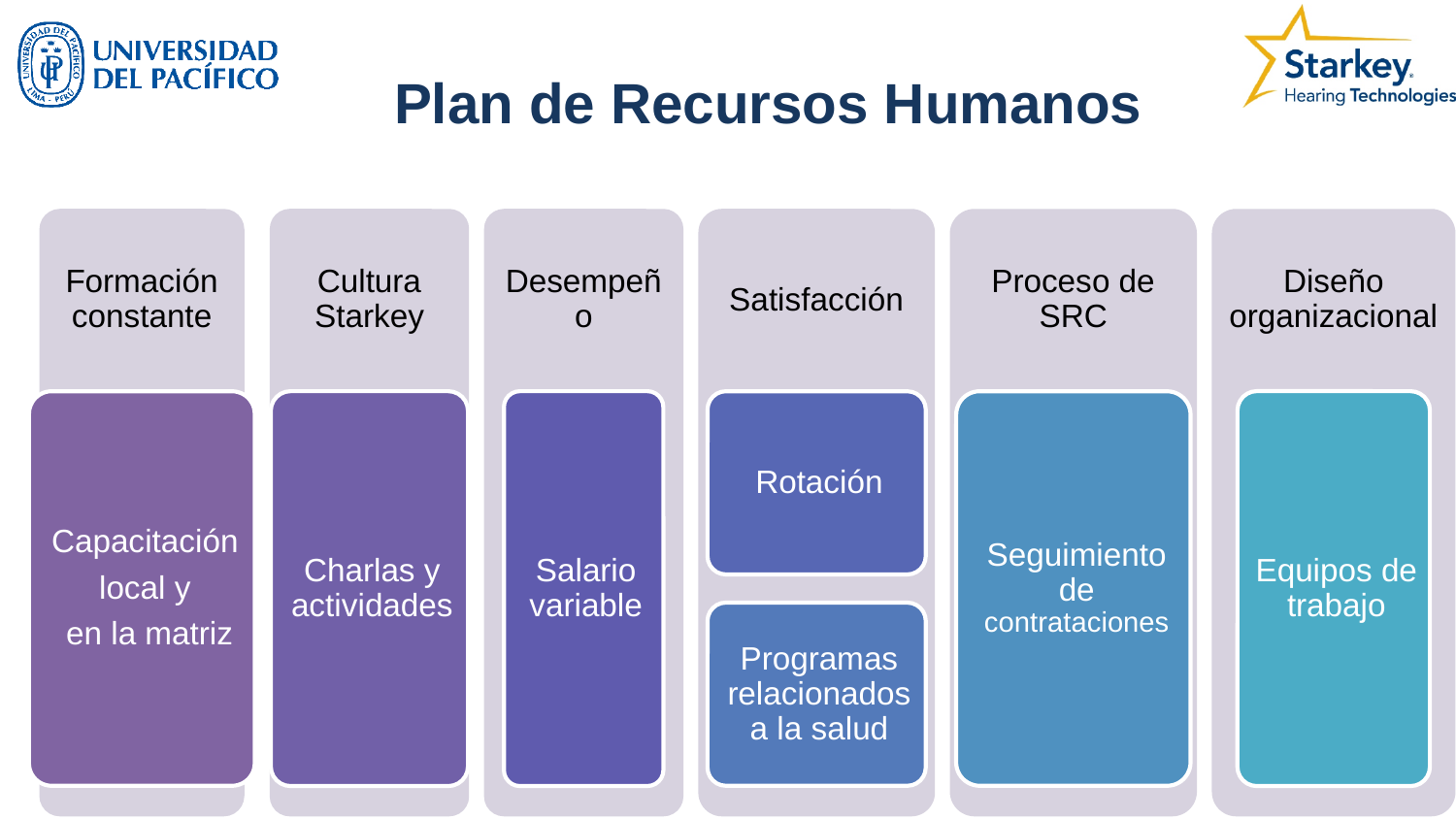

# Plan de Recursos Humanos
Formación constante
Capacitación
local y
 en la matriz
Cultura Starkey
Charlas y actividades
Desempeño
Salario variable
Satisfacción
Rotación
Programas relacionados a la salud
Proceso de SRC
Seguimiento de contrataciones
Diseño organizacional
Equipos de trabajo